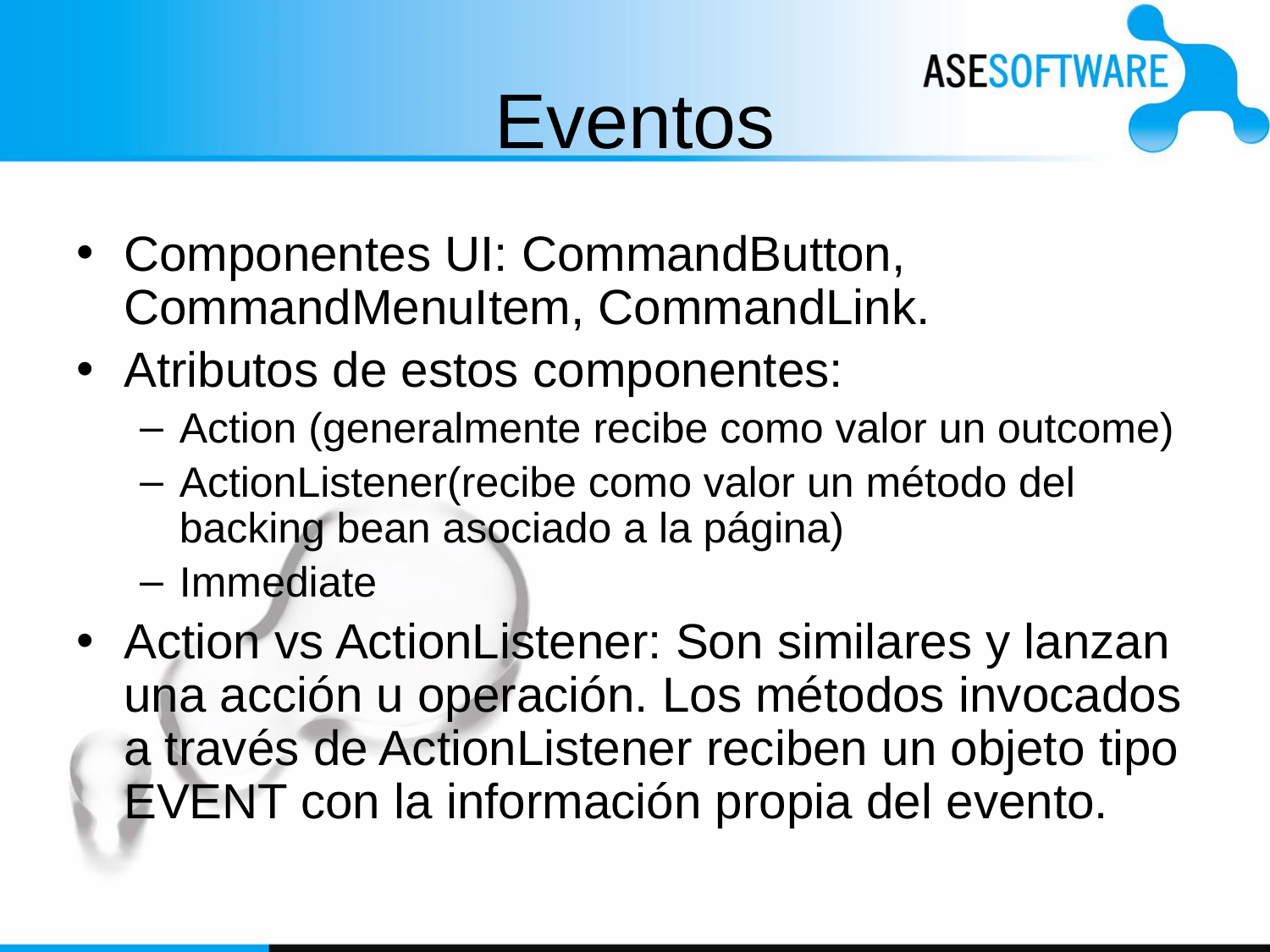

# Eventos
Componentes UI: CommandButton, CommandMenuItem, CommandLink.
Atributos de estos componentes:
Action (generalmente recibe como valor un outcome)
ActionListener(recibe como valor un método del backing bean asociado a la página)
Immediate
Action vs ActionListener: Son similares y lanzan una acción u operación. Los métodos invocados a través de ActionListener reciben un objeto tipo EVENT con la información propia del evento.